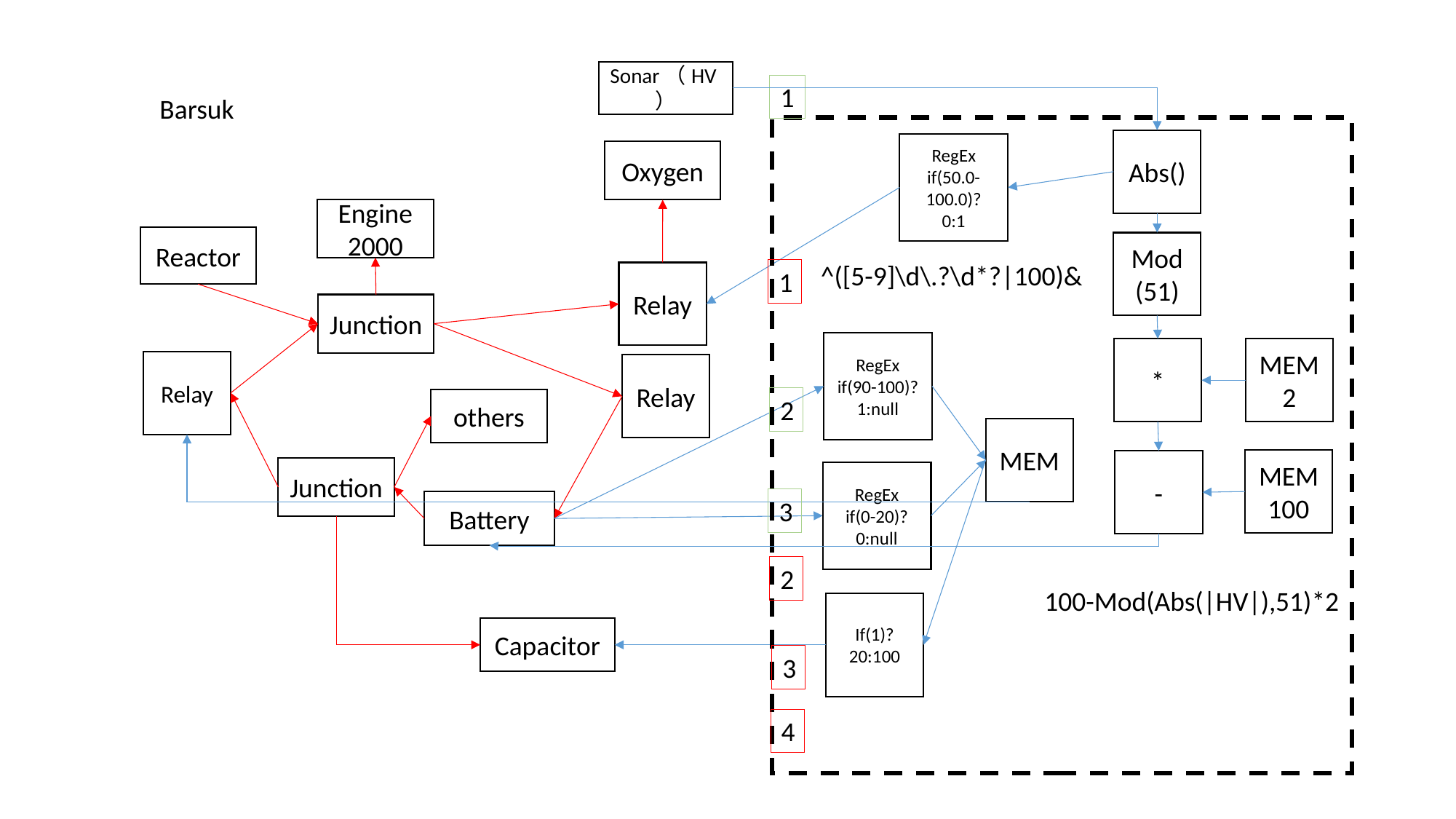

Sonar（HV）
1
Barsuk

Abs()
RegEx
if(50.0-100.0)?
0:1
Oxygen
Engine
2000
Reactor
Mod
(51)
^([5-9]\d\.?\d*?|100)&
1
Relay
Junction
RegEx
if(90-100)?
1:null
*
MEM2
Relay
Relay
2
others
MEM
MEM100
-
Junction
RegEx
if(0-20)?
0:null
3
Battery
2
100-Mod(Abs(|HV|),51)*2
If(1)?
20:100
Capacitor
3
4